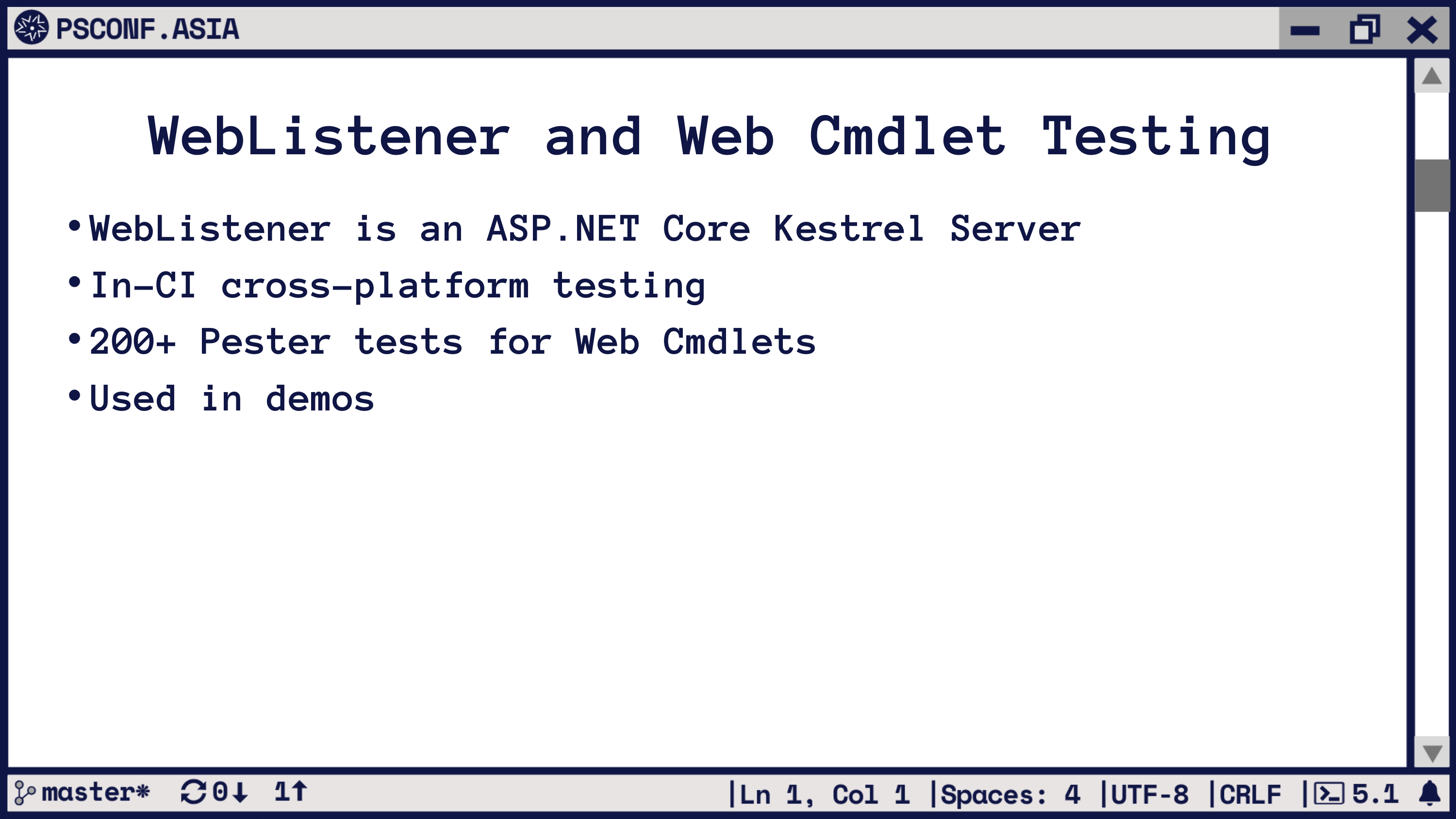

WebListener and Web Cmdlet Testing
WebListener is an ASP.NET Core Kestrel Server
In-CI cross-platform testing
200+ Pester tests for Web Cmdlets
Used in demos